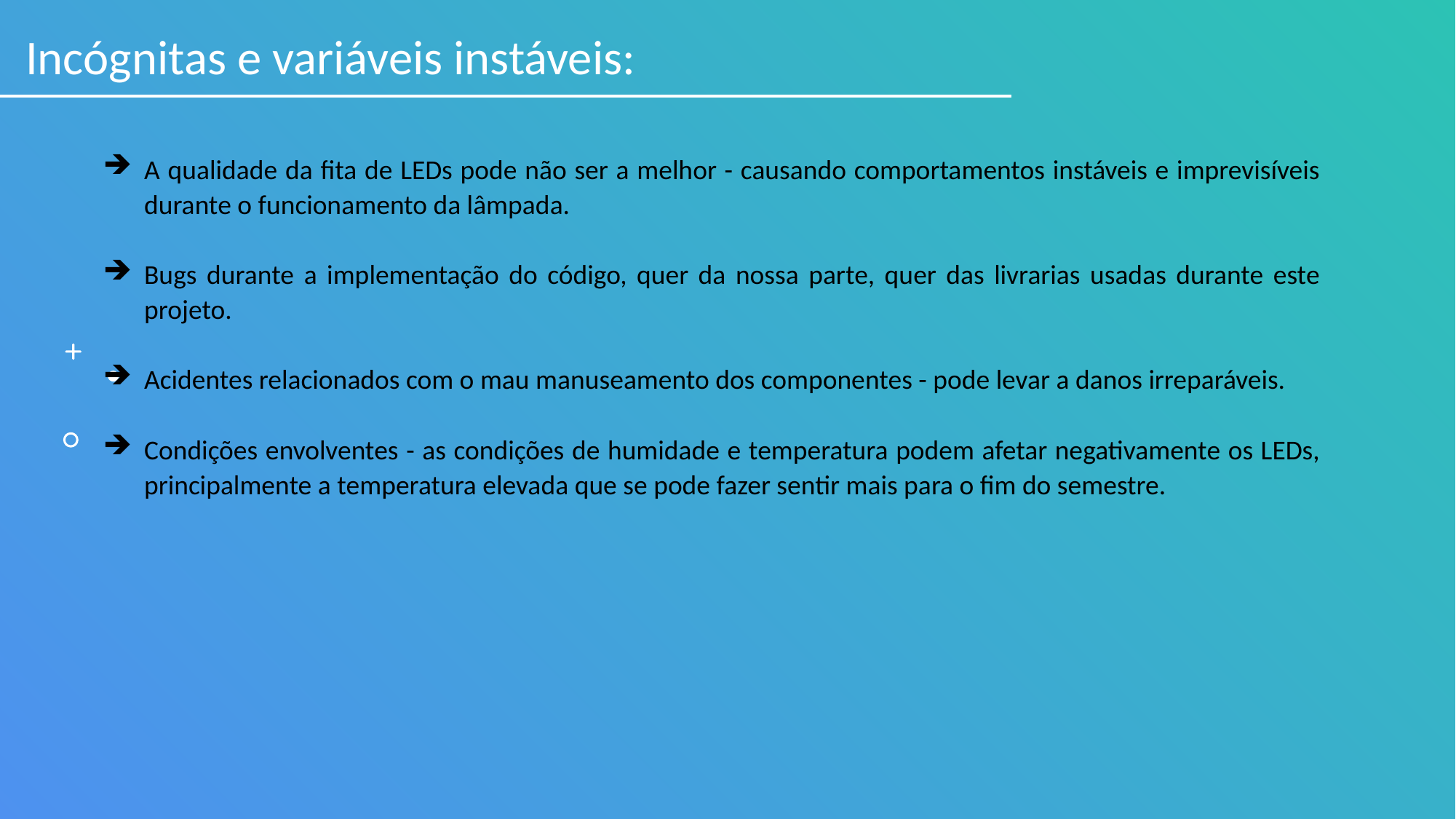

# Incógnitas e variáveis instáveis:
A qualidade da fita de LEDs pode não ser a melhor - causando comportamentos instáveis e imprevisíveis durante o funcionamento da lâmpada.

Bugs durante a implementação do código, quer da nossa parte, quer das livrarias usadas durante este projeto.

Acidentes relacionados com o mau manuseamento dos componentes - pode levar a danos irreparáveis.

Condições envolventes - as condições de humidade e temperatura podem afetar negativamente os LEDs, principalmente a temperatura elevada que se pode fazer sentir mais para o fim do semestre.